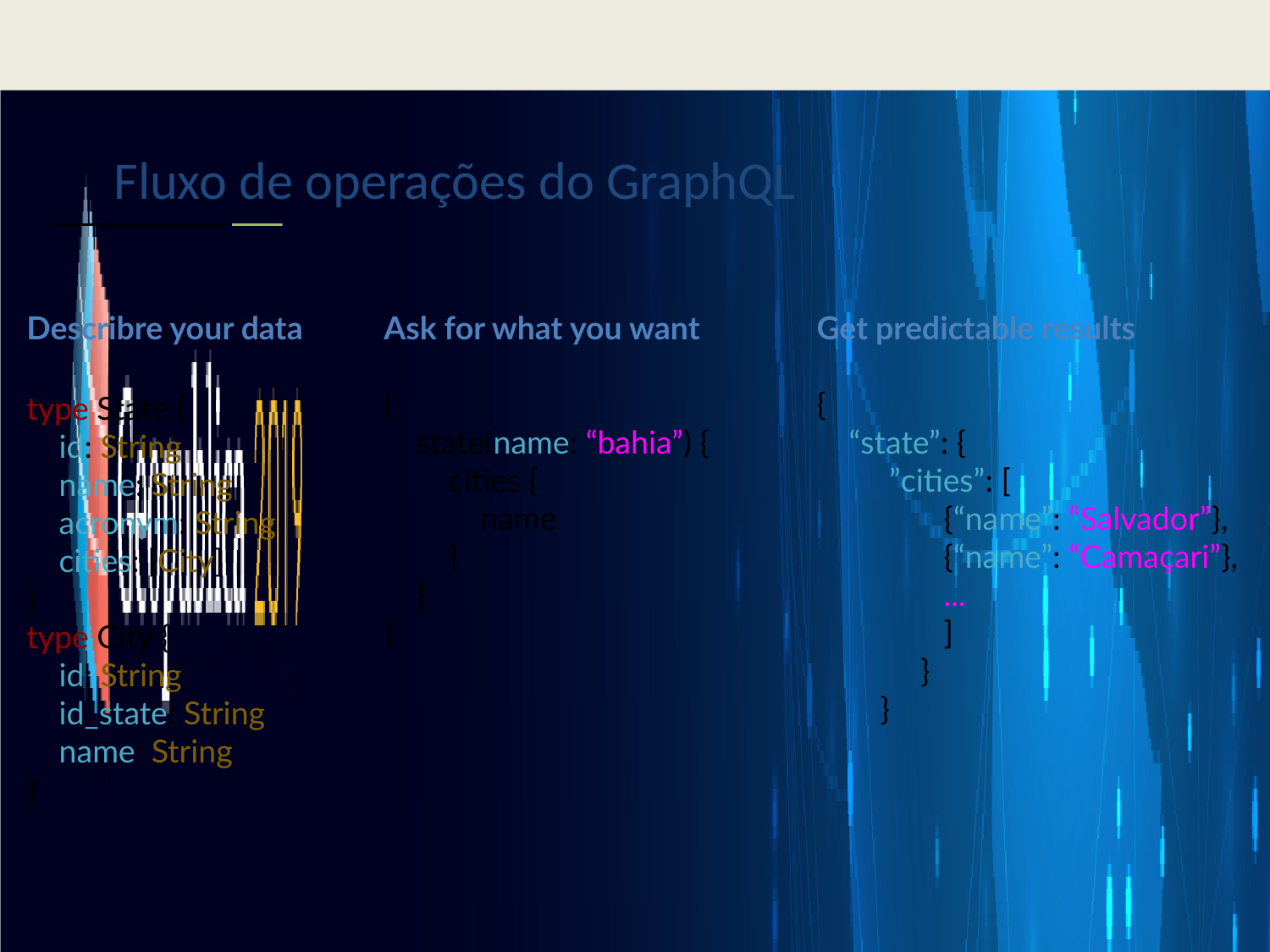

# Fluxo de operações do GraphQL
Ask for what you want

{
    state(name: “bahia”) {
        cities {
            name
        }
    }
}
Get predictable results

{
    “state”: {
         ”cities”: [
{“name”: “Salvador”},
{“name”: “Camaçari”},
...
]
     }
}
Describre your data
type State {
    id: String
    name: String
    acronym: String
    cities: [City]
}
type City {
    id: String
    id_state: String
    name: String
}